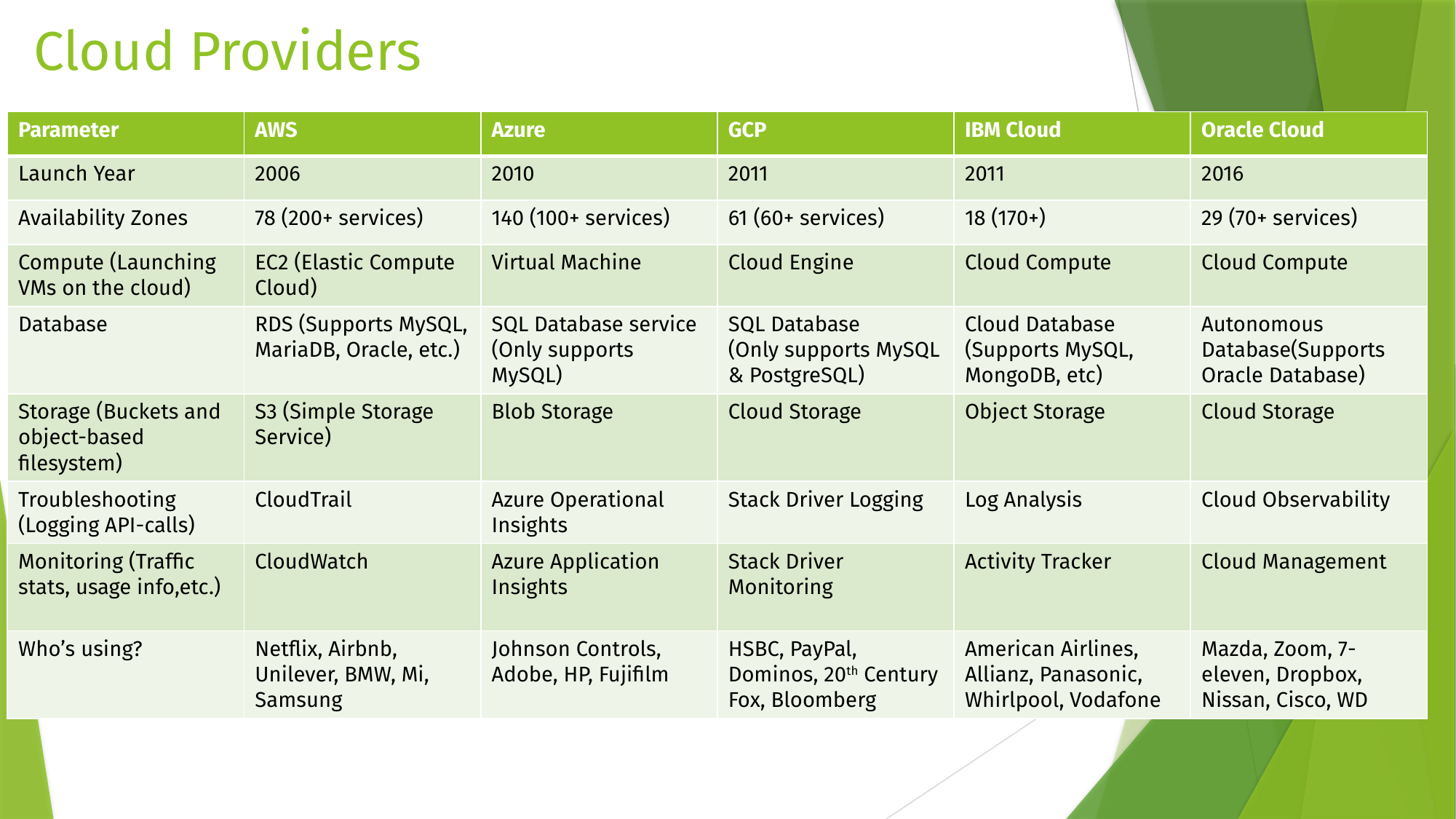

# Cloud Providers
| Parameter | AWS | Azure | GCP | IBM Cloud | Oracle Cloud |
| --- | --- | --- | --- | --- | --- |
| Launch Year | 2006 | 2010 | 2011 | 2011 | 2016 |
| Availability Zones | 78 (200+ services) | 140 (100+ services) | 61 (60+ services) | 18 (170+) | 29 (70+ services) |
| Compute (Launching VMs on the cloud) | EC2 (Elastic Compute Cloud) | Virtual Machine | Cloud Engine | Cloud Compute | Cloud Compute |
| Database | RDS (Supports MySQL, MariaDB, Oracle, etc.) | SQL Database service (Only supports MySQL) | SQL Database (Only supports MySQL & PostgreSQL) | Cloud Database (Supports MySQL, MongoDB, etc) | Autonomous Database(Supports Oracle Database) |
| Storage (Buckets and object-based filesystem) | S3 (Simple Storage Service) | Blob Storage | Cloud Storage | Object Storage | Cloud Storage |
| Troubleshooting (Logging API-calls) | CloudTrail | Azure Operational Insights | Stack Driver Logging | Log Analysis | Cloud Observability |
| Monitoring (Traffic stats, usage info,etc.) | CloudWatch | Azure Application Insights | Stack Driver Monitoring | Activity Tracker | Cloud Management |
| Who’s using? | Netflix, Airbnb, Unilever, BMW, Mi, Samsung | Johnson Controls, Adobe, HP, Fujifilm | HSBC, PayPal, Dominos, 20th Century Fox, Bloomberg | American Airlines, Allianz, Panasonic, Whirlpool, Vodafone | Mazda, Zoom, 7-eleven, Dropbox, Nissan, Cisco, WD |